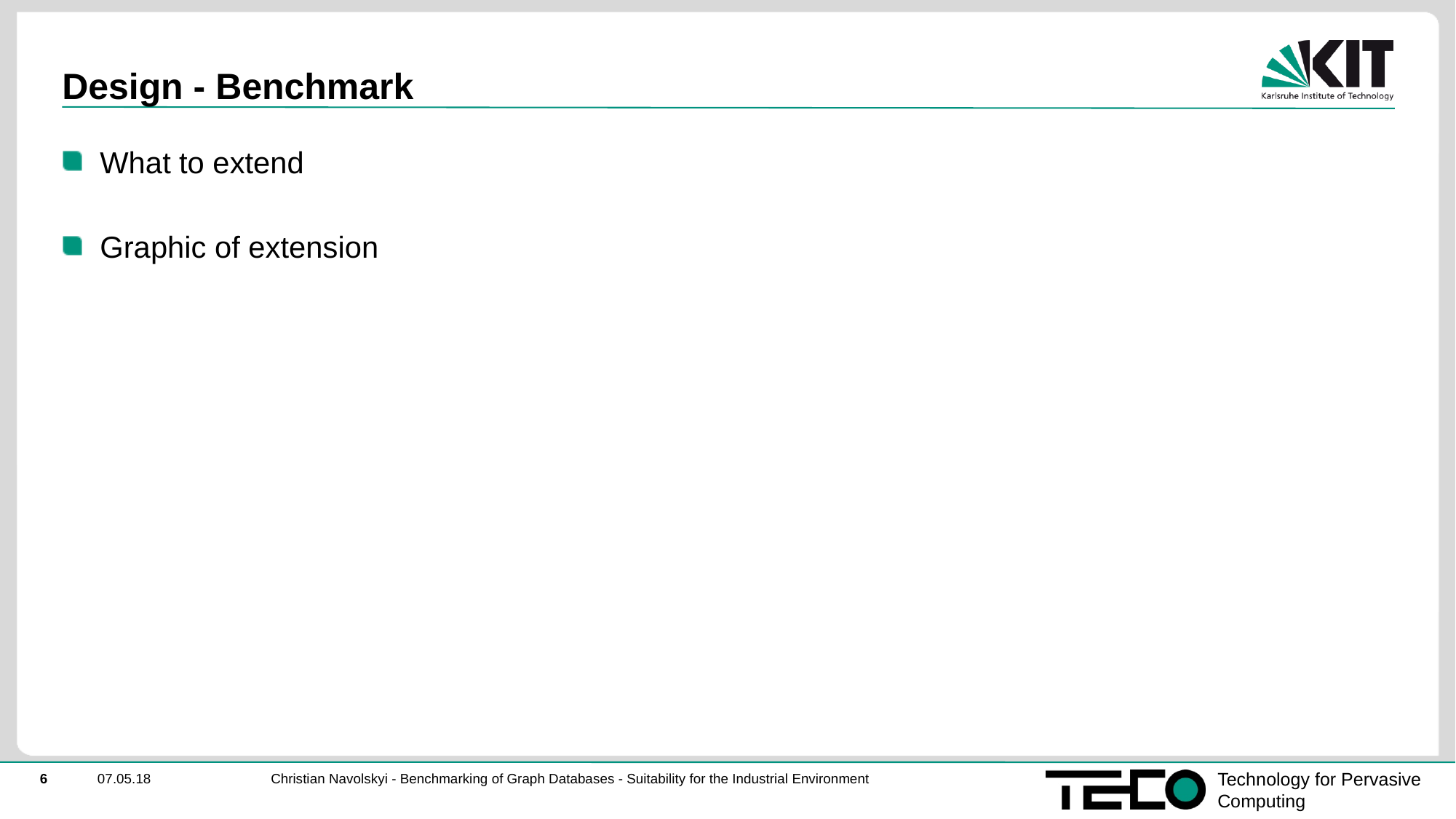

# Design - Benchmark
What to extend

Graphic of extension
Christian Navolskyi - Benchmarking of Graph Databases - Suitability for the Industrial Environment